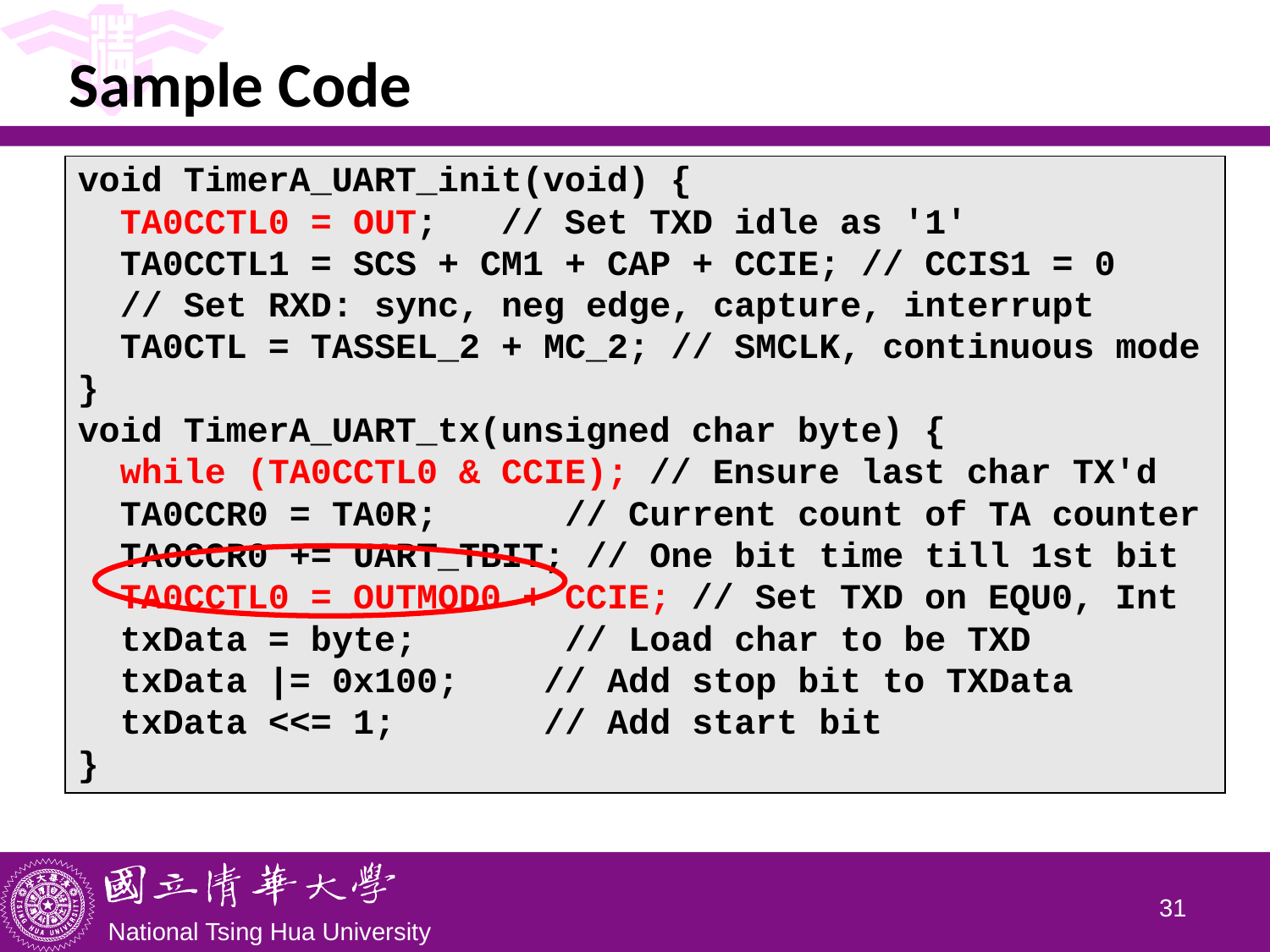

# Sample Code
| void TimerA\_UART\_init(void) { TA0CCTL0 = OUT; // Set TXD idle as '1' TA0CCTL1 = SCS + CM1 + CAP + CCIE; // CCIS1 = 0 // Set RXD: sync, neg edge, capture, interrupt TA0CTL = TASSEL\_2 + MC\_2; // SMCLK, continuous mode } void TimerA\_UART\_tx(unsigned char byte) { while (TA0CCTL0 & CCIE); // Ensure last char TX'd TA0CCR0 = TA0R; // Current count of TA counter TA0CCR0 += UART\_TBIT; // One bit time till 1st bit TA0CCTL0 = OUTMOD0 + CCIE; // Set TXD on EQU0, Int txData = byte; // Load char to be TXD txData |= 0x100; // Add stop bit to TXData txData <<= 1; // Add start bit } |
| --- |

31